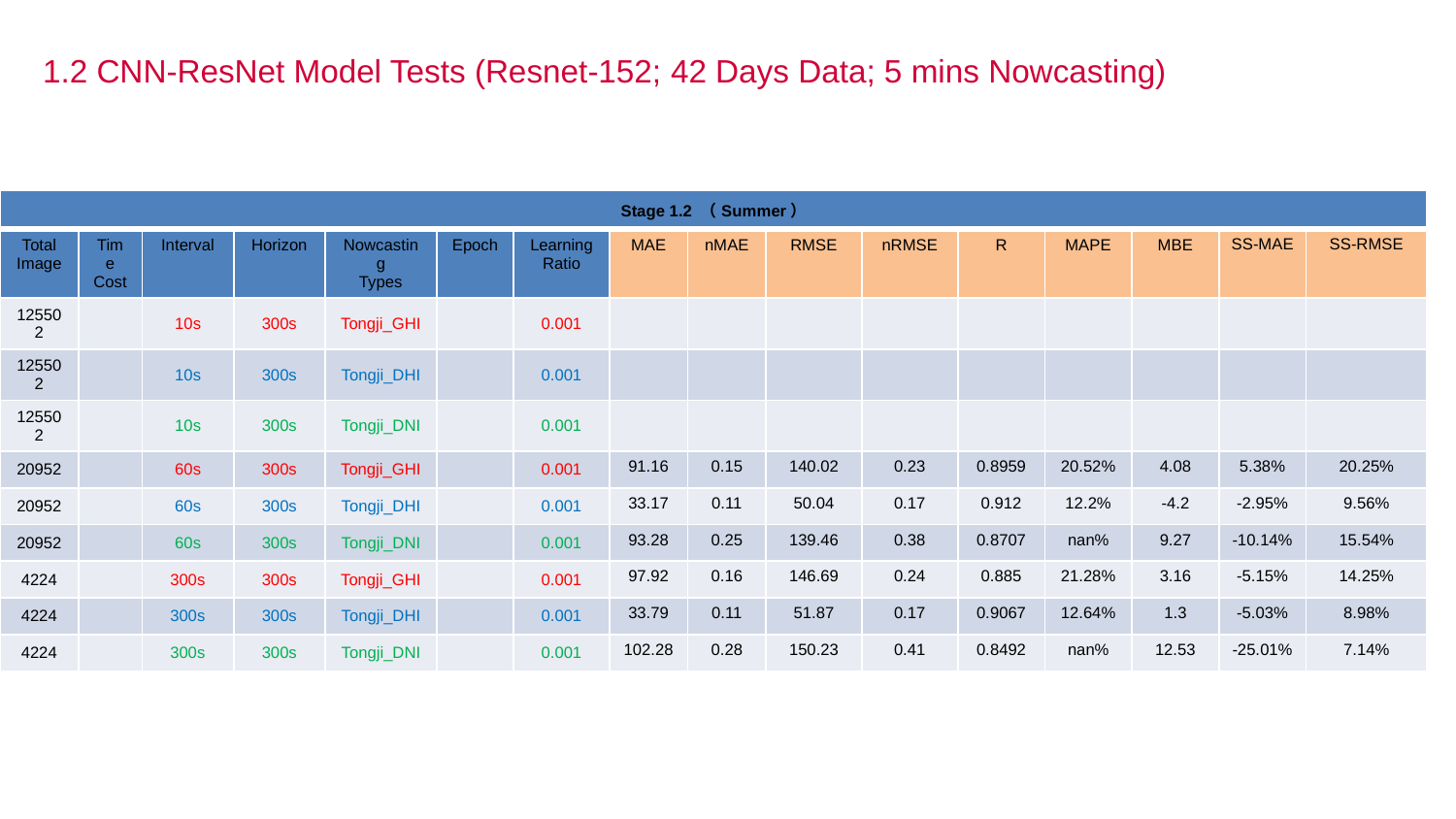

1.2 CNN-ResNet Model Tests (Resnet-152; 42 Days Data; 5 mins Nowcasting)

| Stage 1.2 （Summer） |  |  |  |  |  |  |  |  |  |  |  |  |  |  |  |
| --- | --- | --- | --- | --- | --- | --- | --- | --- | --- | --- | --- | --- | --- | --- | --- |
| Total Image | Time Cost | Interval | Horizon | Nowcasting Types | Epoch | Learning Ratio | MAE | nMAE | RMSE | nRMSE | R | MAPE | MBE | SS-MAE | SS-RMSE |
| 125502 |  | 10s | 300s | Tongji\_GHI |  | 0.001 |  |  |  |  |  |  |  |  |  |
| 125502 |  | 10s | 300s | Tongji\_DHI |  | 0.001 |  |  |  |  |  |  |  |  |  |
| 125502 |  | 10s | 300s | Tongji\_DNI |  | 0.001 |  |  |  |  |  |  |  |  |  |
| 20952 |  | 60s | 300s | Tongji\_GHI |  | 0.001 | 91.16 | 0.15 | 140.02 | 0.23 | 0.8959 | 20.52% | 4.08 | 5.38% | 20.25% |
| 20952 |  | 60s | 300s | Tongji\_DHI |  | 0.001 | 33.17 | 0.11 | 50.04 | 0.17 | 0.912 | 12.2% | -4.2 | -2.95% | 9.56% |
| 20952 |  | 60s | 300s | Tongji\_DNI |  | 0.001 | 93.28 | 0.25 | 139.46 | 0.38 | 0.8707 | nan% | 9.27 | -10.14% | 15.54% |
| 4224 |  | 300s | 300s | Tongji\_GHI |  | 0.001 | 97.92 | 0.16 | 146.69 | 0.24 | 0.885 | 21.28% | 3.16 | -5.15% | 14.25% |
| 4224 |  | 300s | 300s | Tongji\_DHI |  | 0.001 | 33.79 | 0.11 | 51.87 | 0.17 | 0.9067 | 12.64% | 1.3 | -5.03% | 8.98% |
| 4224 |  | 300s | 300s | Tongji\_DNI |  | 0.001 | 102.28 | 0.28 | 150.23 | 0.41 | 0.8492 | nan% | 12.53 | -25.01% | 7.14% |